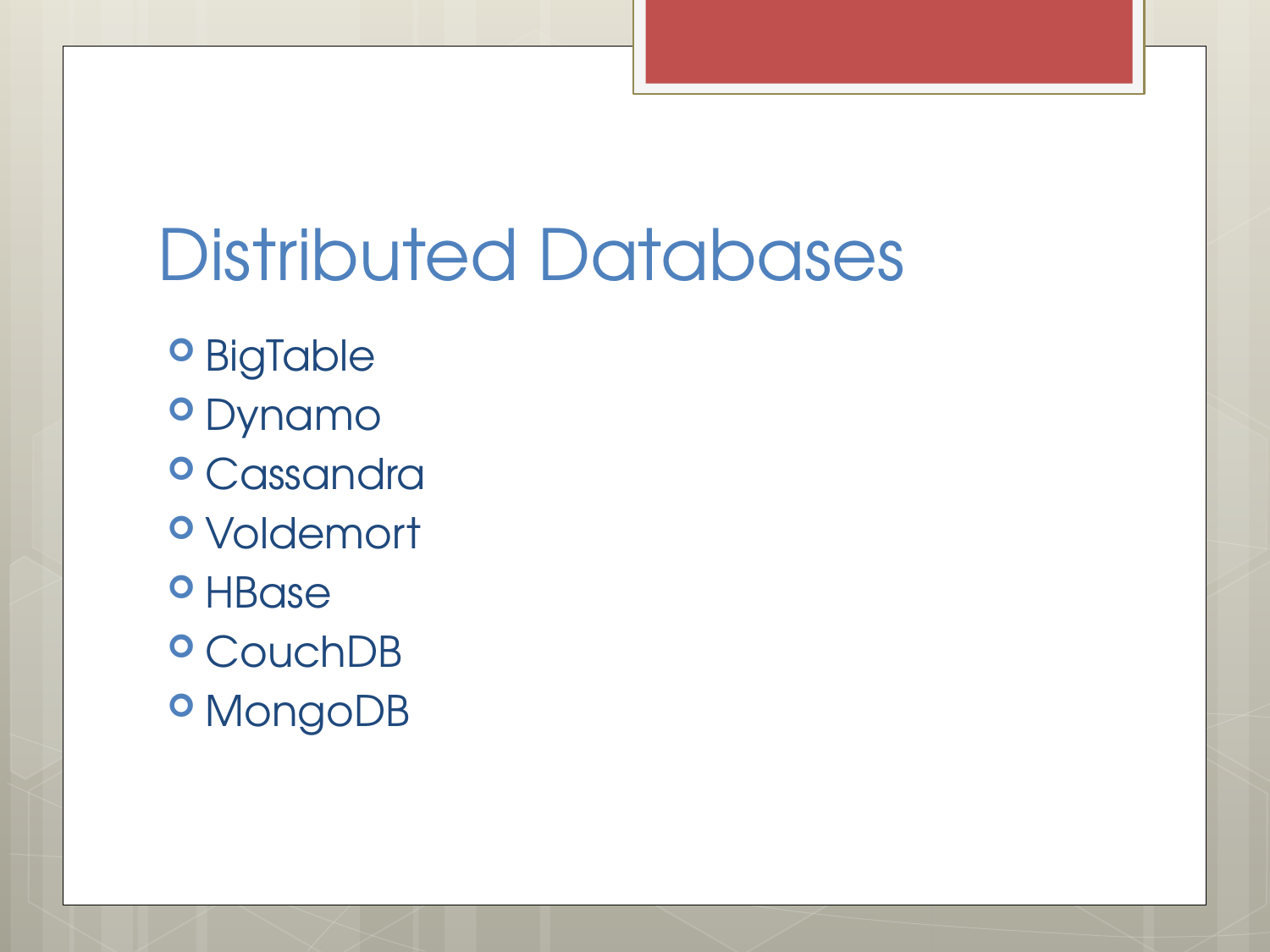

# Distributed Databases
BigTable
Dynamo
Cassandra
Voldemort
HBase
CouchDB
MongoDB